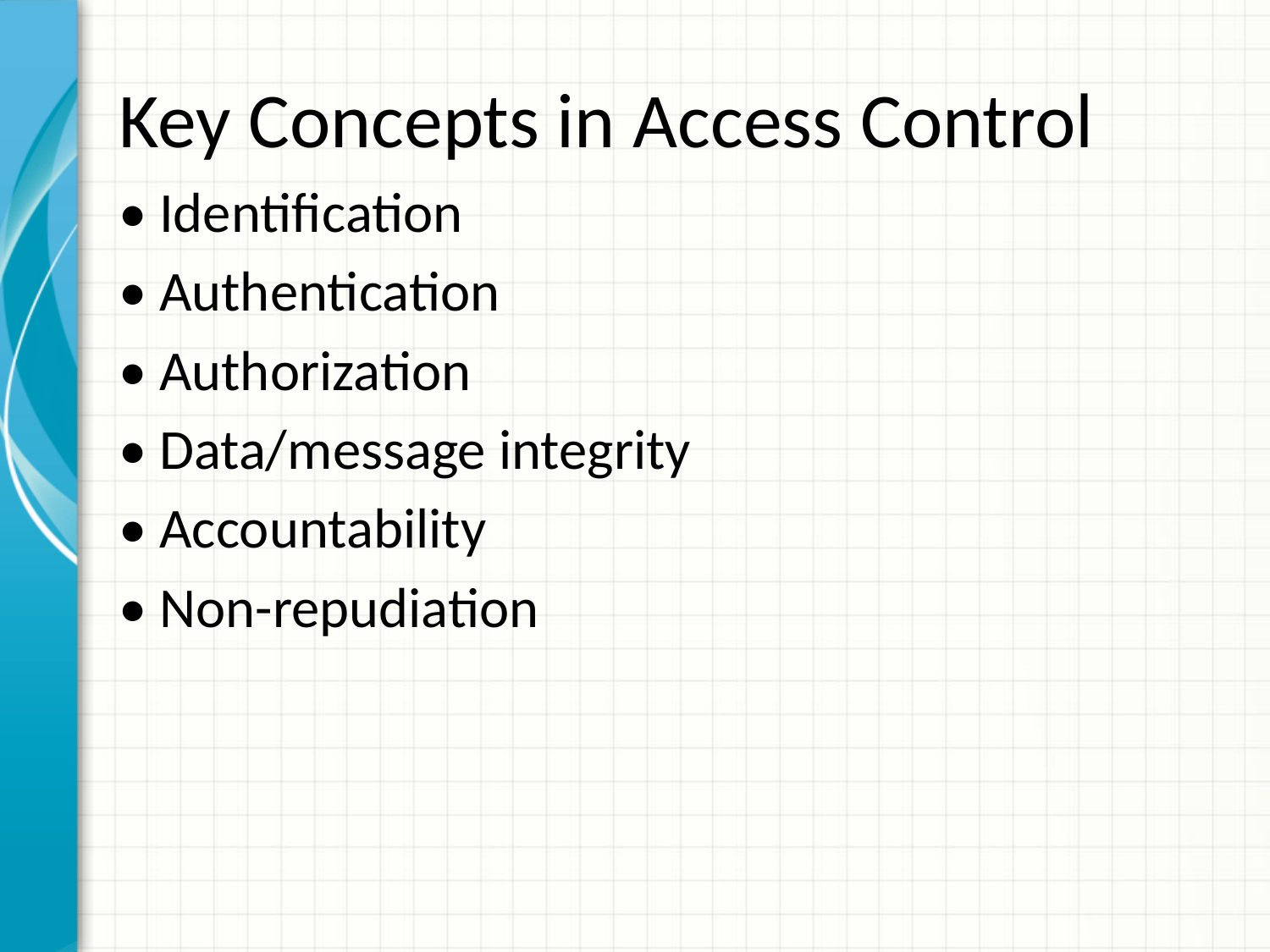

# Key Concepts in Access Control
• Identification
• Authentication
• Authorization
• Data/message integrity
• Accountability
• Non-repudiation